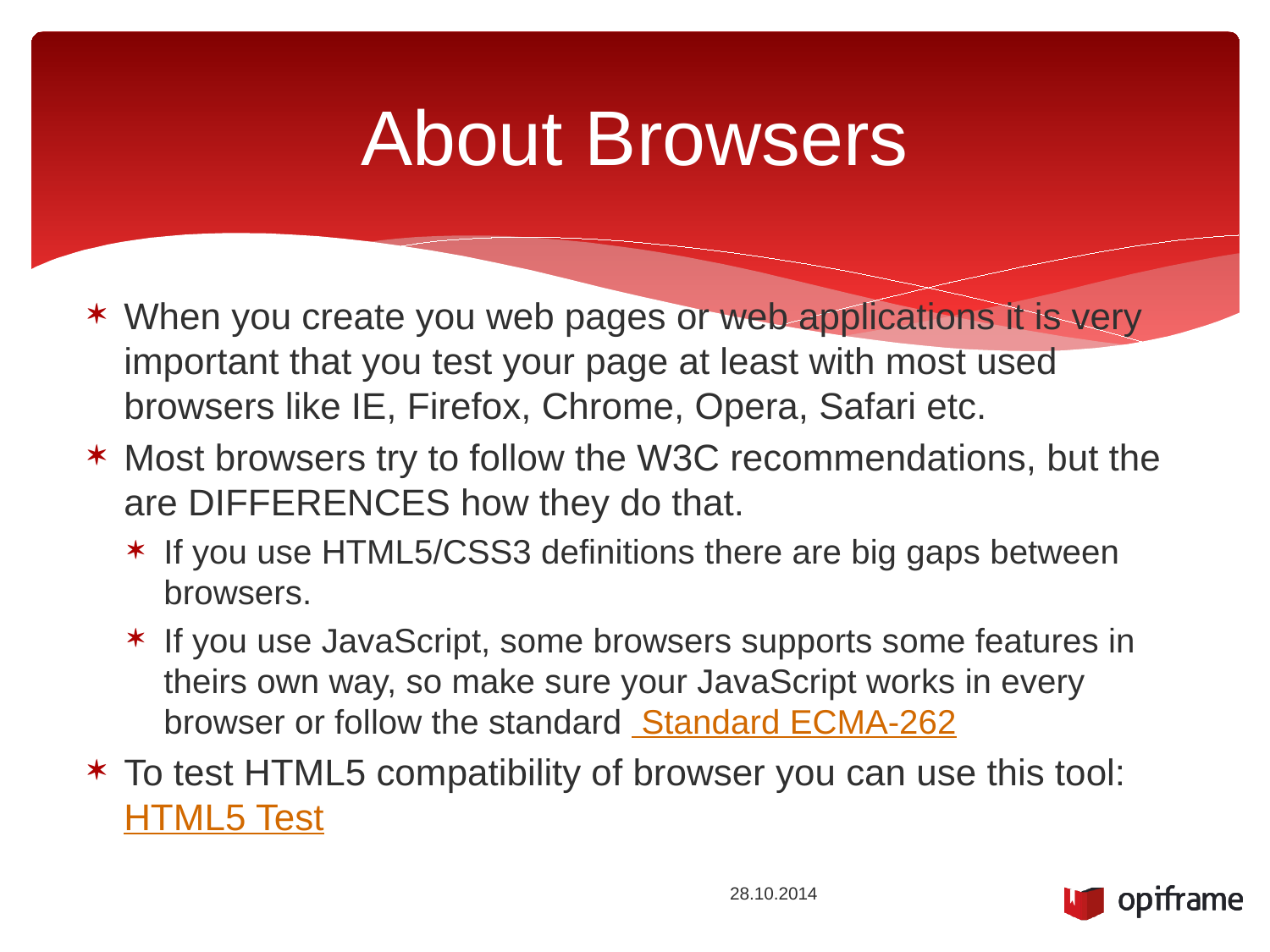

# About Browsers
When you create you web pages or web applications it is very important that you test your page at least with most used browsers like IE, Firefox, Chrome, Opera, Safari etc.
Most browsers try to follow the W3C recommendations, but the are DIFFERENCES how they do that.
If you use HTML5/CSS3 definitions there are big gaps between browsers.
If you use JavaScript, some browsers supports some features in theirs own way, so make sure your JavaScript works in every browser or follow the standard  Standard ECMA-262
To test HTML5 compatibility of browser you can use this tool: HTML5 Test

28.10.2014